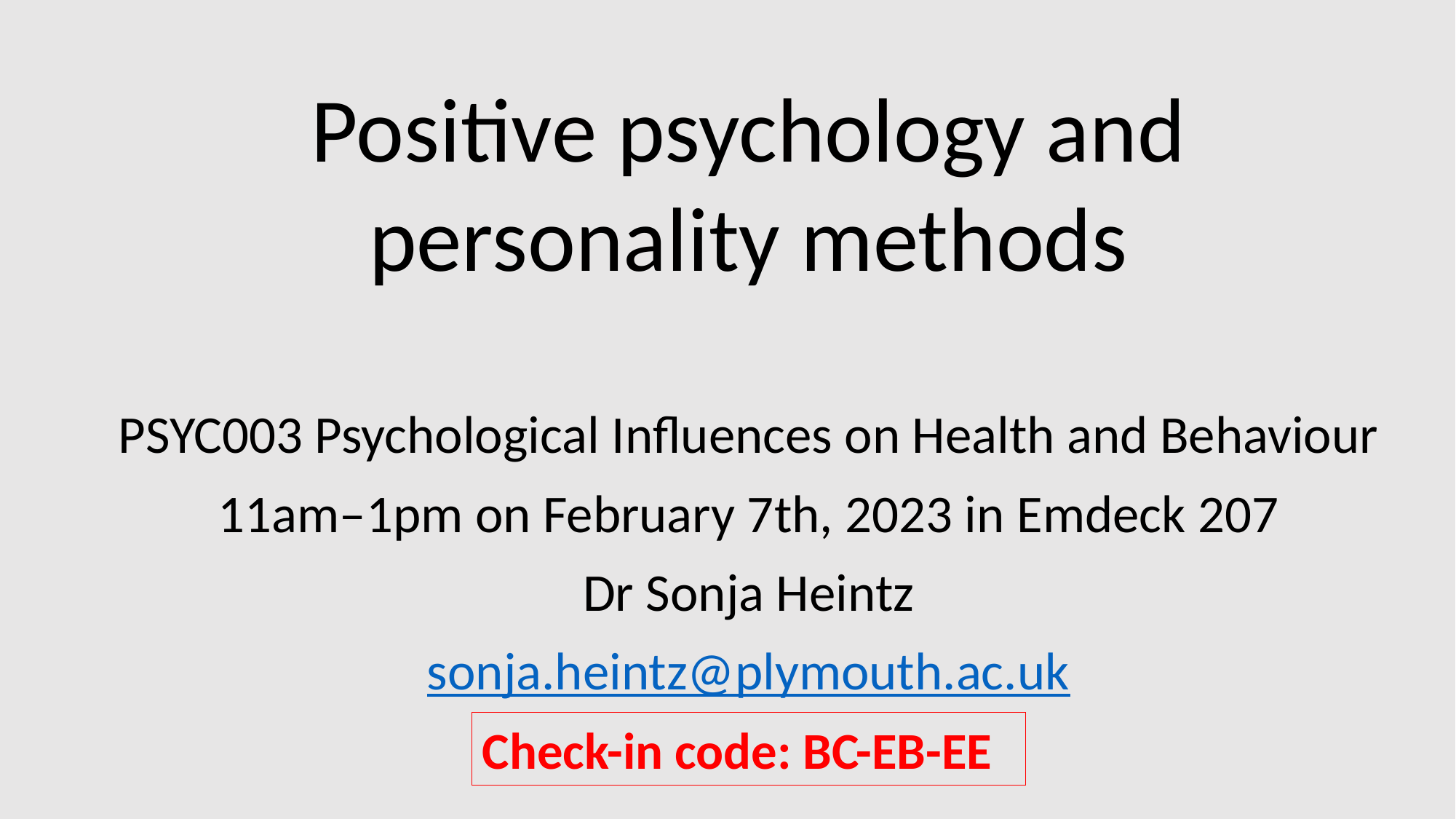

# Positive psychology and personality methods
PSYC003 Psychological Influences on Health and Behaviour
11am–1pm on February 7th, 2023 in Emdeck 207
Dr Sonja Heintz
sonja.heintz@plymouth.ac.uk
Check-in code: BC-EB-EE